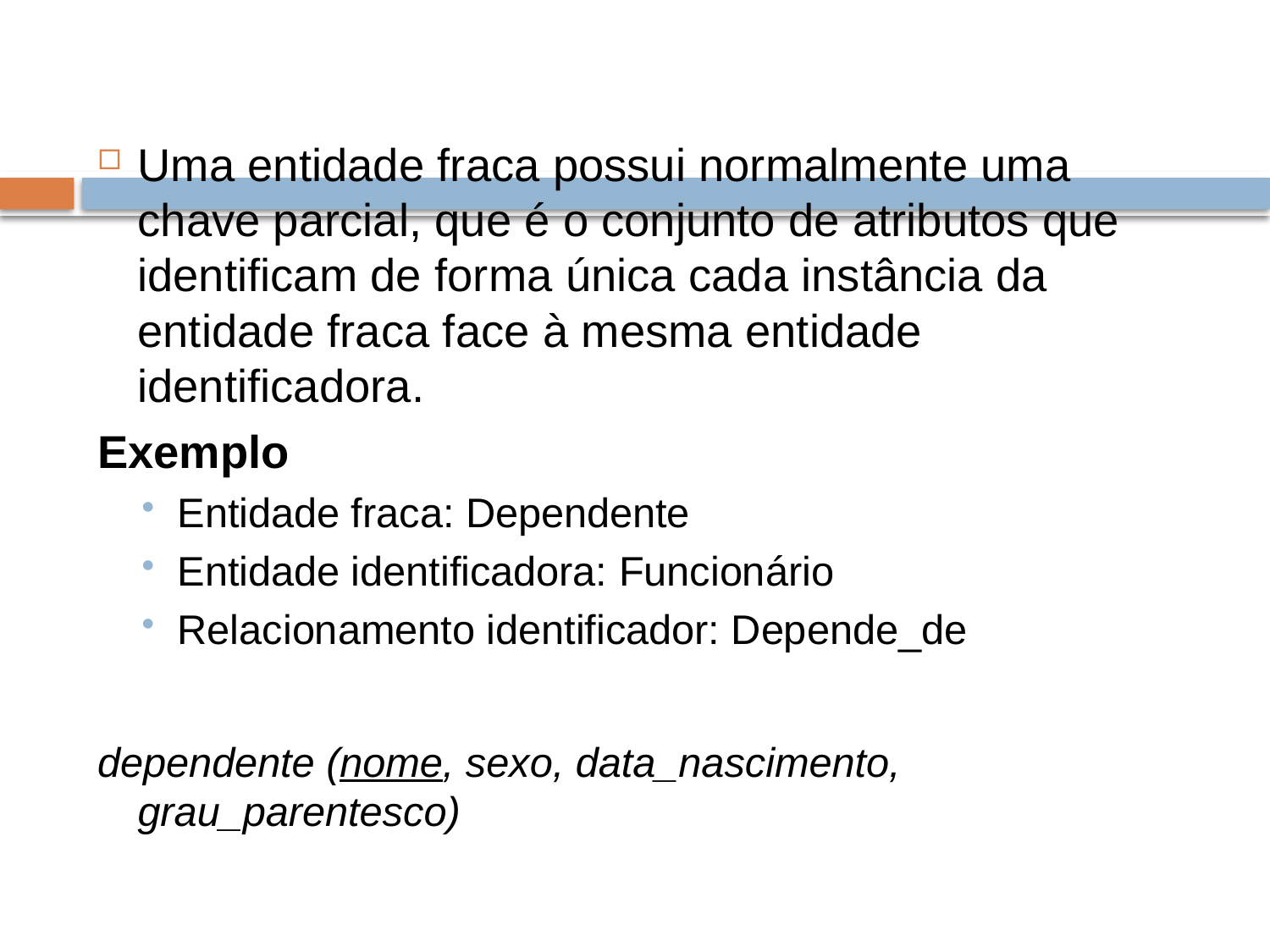

Uma entidade fraca possui normalmente uma chave parcial, que é o conjunto de atributos que identificam de forma única cada instância da entidade fraca face à mesma entidade identificadora.
Exemplo
Entidade fraca: Dependente
Entidade identificadora: Funcionário
Relacionamento identificador: Depende_de

dependente (nome, sexo, data_nascimento, grau_parentesco)